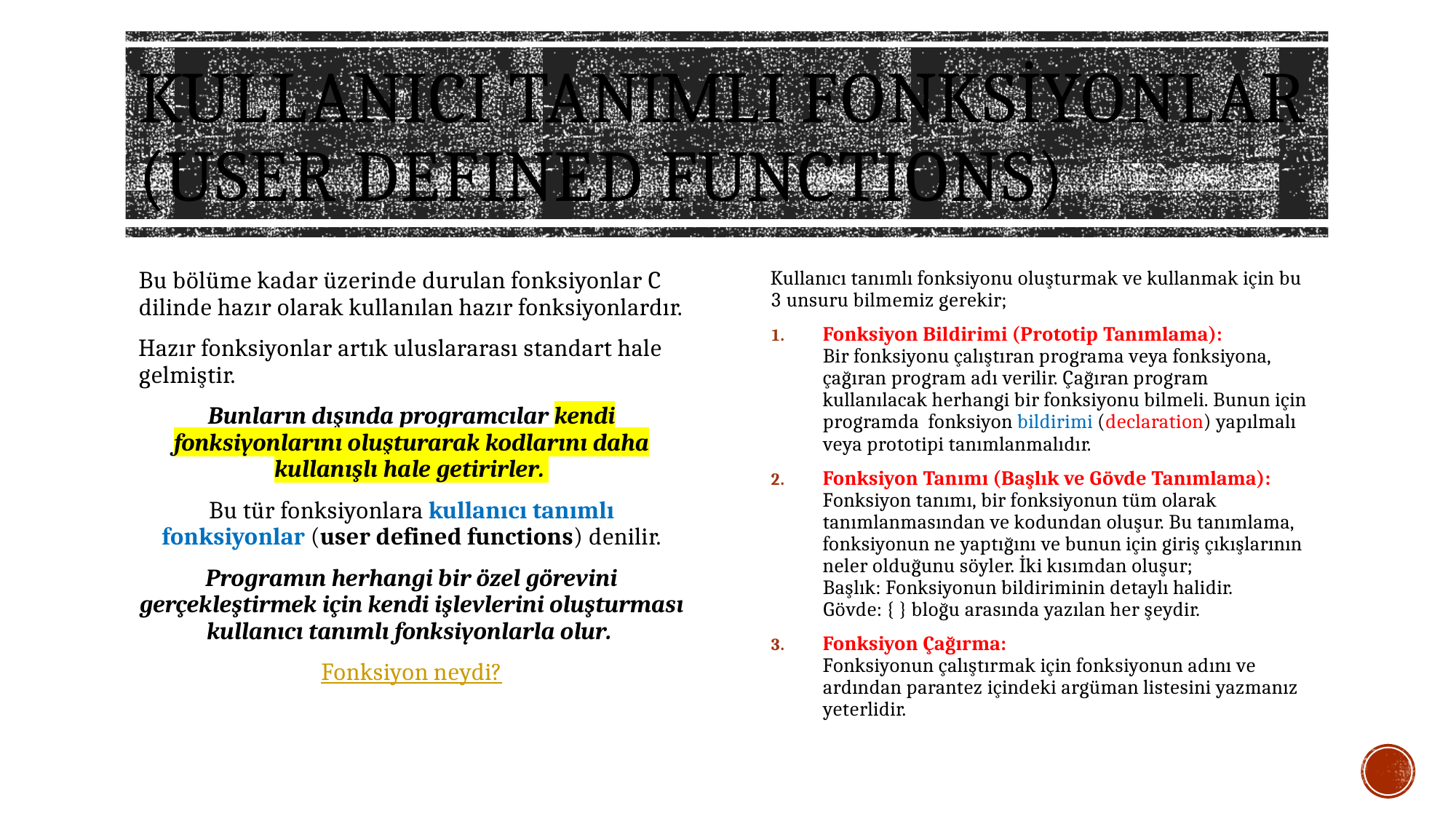

# Kullanıcı tanımlı fonksiyonlar (USER DEFINED FUNCTIONS)
Bu bölüme kadar üzerinde durulan fonksiyonlar C dilinde hazır olarak kullanılan hazır fonksiyonlardır.
Hazır fonksiyonlar artık uluslararası standart hale gelmiştir.
Bunların dışında programcılar kendi fonksiyonlarını oluşturarak kodlarını daha kullanışlı hale getirirler.
Bu tür fonksiyonlara kullanıcı tanımlı fonksiyonlar (user defined functions) denilir.
Programın herhangi bir özel görevini gerçekleştirmek için kendi işlevlerini oluşturması kullanıcı tanımlı fonksiyonlarla olur.
Fonksiyon neydi?
Kullanıcı tanımlı fonksiyonu oluşturmak ve kullanmak için bu 3 unsuru bilmemiz gerekir;
Fonksiyon Bildirimi (Prototip Tanımlama):
Bir fonksiyonu çalıştıran programa veya fonksiyona, çağıran program adı verilir. Çağıran program kullanılacak herhangi bir fonksiyonu bilmeli. Bunun için programda  fonksiyon bildirimi (declaration) yapılmalı veya prototipi tanımlanmalıdır.
Fonksiyon Tanımı (Başlık ve Gövde Tanımlama):
Fonksiyon tanımı, bir fonksiyonun tüm olarak tanımlanmasından ve kodundan oluşur. Bu tanımlama, fonksiyonun ne yaptığını ve bunun için giriş çıkışlarının neler olduğunu söyler. İki kısımdan oluşur;
Başlık: Fonksiyonun bildiriminin detaylı halidir.
Gövde: { } bloğu arasında yazılan her şeydir.
Fonksiyon Çağırma:
Fonksiyonun çalıştırmak için fonksiyonun adını ve ardından parantez içindeki argüman listesini yazmanız yeterlidir.